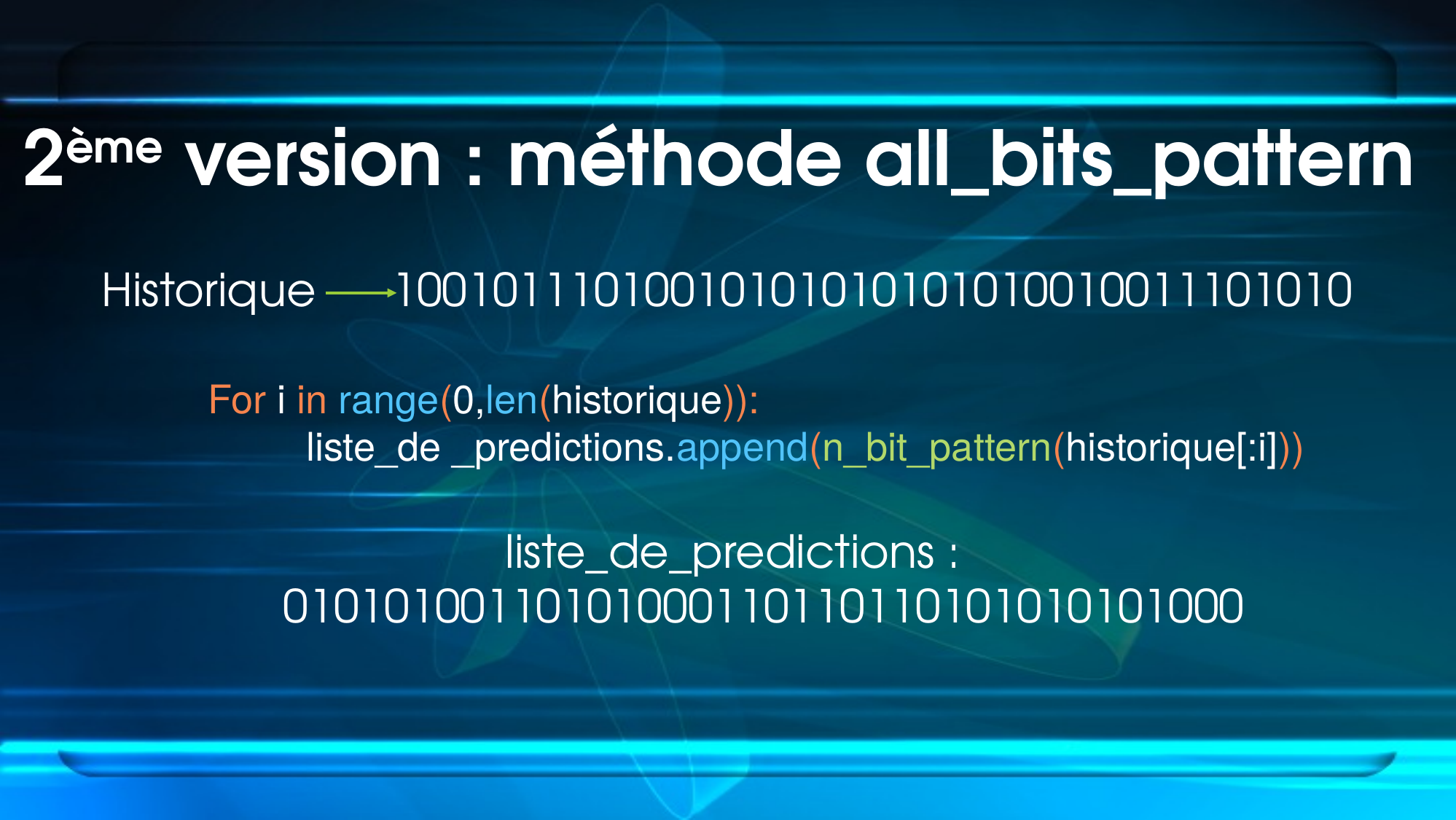

# 2ème version : méthode all_bits_pattern
Historique      10010111010010101010101010010011101010

For i in range(0,len(historique)):
         liste_de _predictions.append(n_bit_pattern(historique[:i]))
liste_de_predictions :
     01010100110101000110110110101010101000